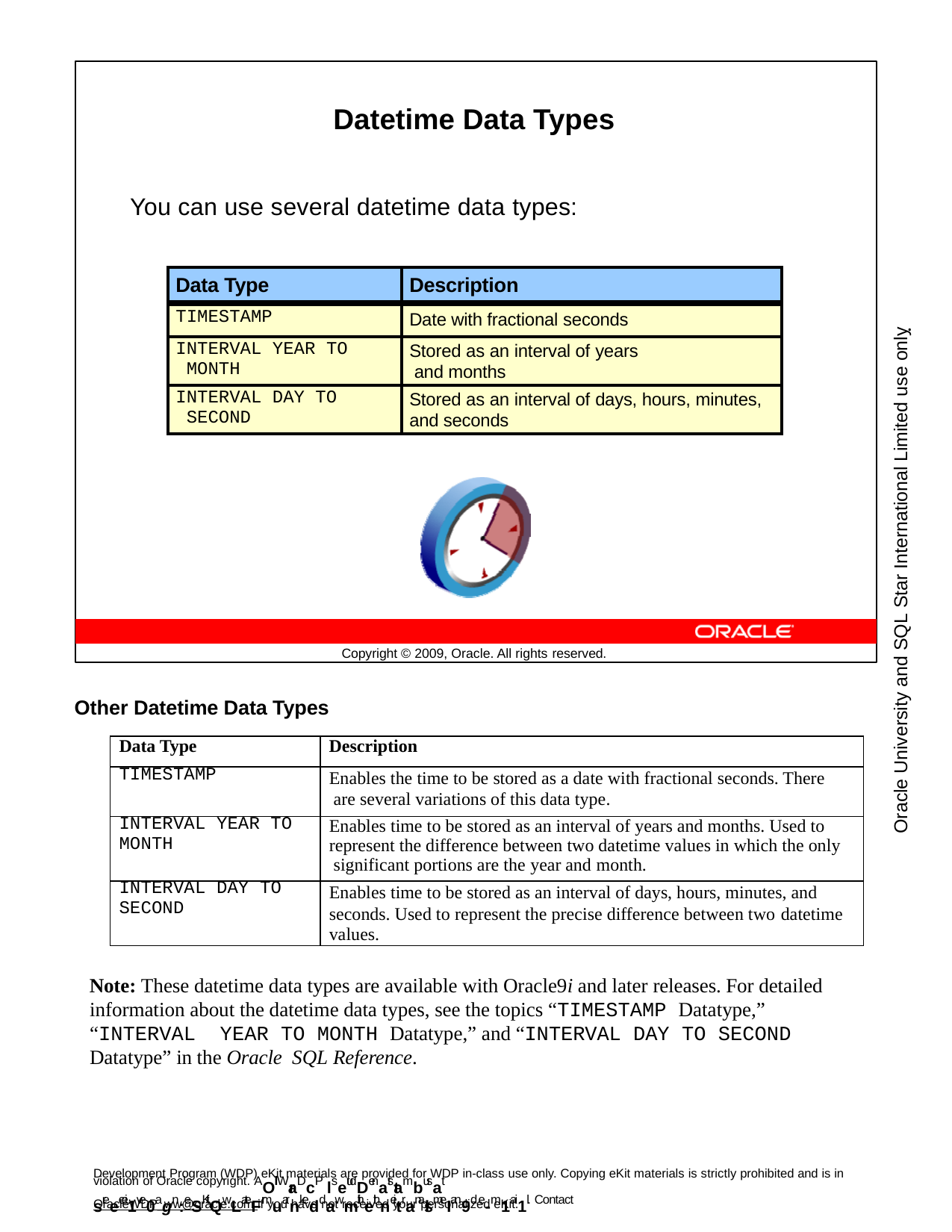

Datetime Data Types

You can use several datetime data types:
| Data Type | Description |
| --- | --- |
| TIMESTAMP | Date with fractional seconds |
| INTERVAL YEAR TO MONTH | Stored as an interval of years and months |
| INTERVAL DAY TO SECOND | Stored as an interval of days, hours, minutes, and seconds |
Oracle University and SQL Star International Limited use onlyฺ

Copyright © 2009, Oracle. All rights reserved.
Other Datetime Data Types
| Data Type | Description |
| --- | --- |
| TIMESTAMP | Enables the time to be stored as a date with fractional seconds. There are several variations of this data type. |
| INTERVAL YEAR TO MONTH | Enables time to be stored as an interval of years and months. Used to represent the difference between two datetime values in which the only significant portions are the year and month. |
| INTERVAL DAY TO SECOND | Enables time to be stored as an interval of days, hours, minutes, and seconds. Used to represent the precise difference between two datetime values. |
Note: These datetime data types are available with Oracle9i and later releases. For detailed  information about the datetime data types, see the topics “TIMESTAMP Datatype,” “INTERVAL  YEAR TO MONTH Datatype,” and “INTERVAL DAY TO SECOND Datatype” in the Oracle  SQL Reference.
Development Program (WDP) eKit materials are provided for WDP in-class use only. Copying eKit materials is strictly prohibited and is in
violation of Oracle copyright. AOll WraDcP lsetudDenatstambusat sreecei1ve0agn:eSKitQwLateFrmuarnkeddawmithethneitranalsmeI an9d e-m1ai1l. Contact
OracleWDP_ww@oracle.com if you have not received your personalized eKit.